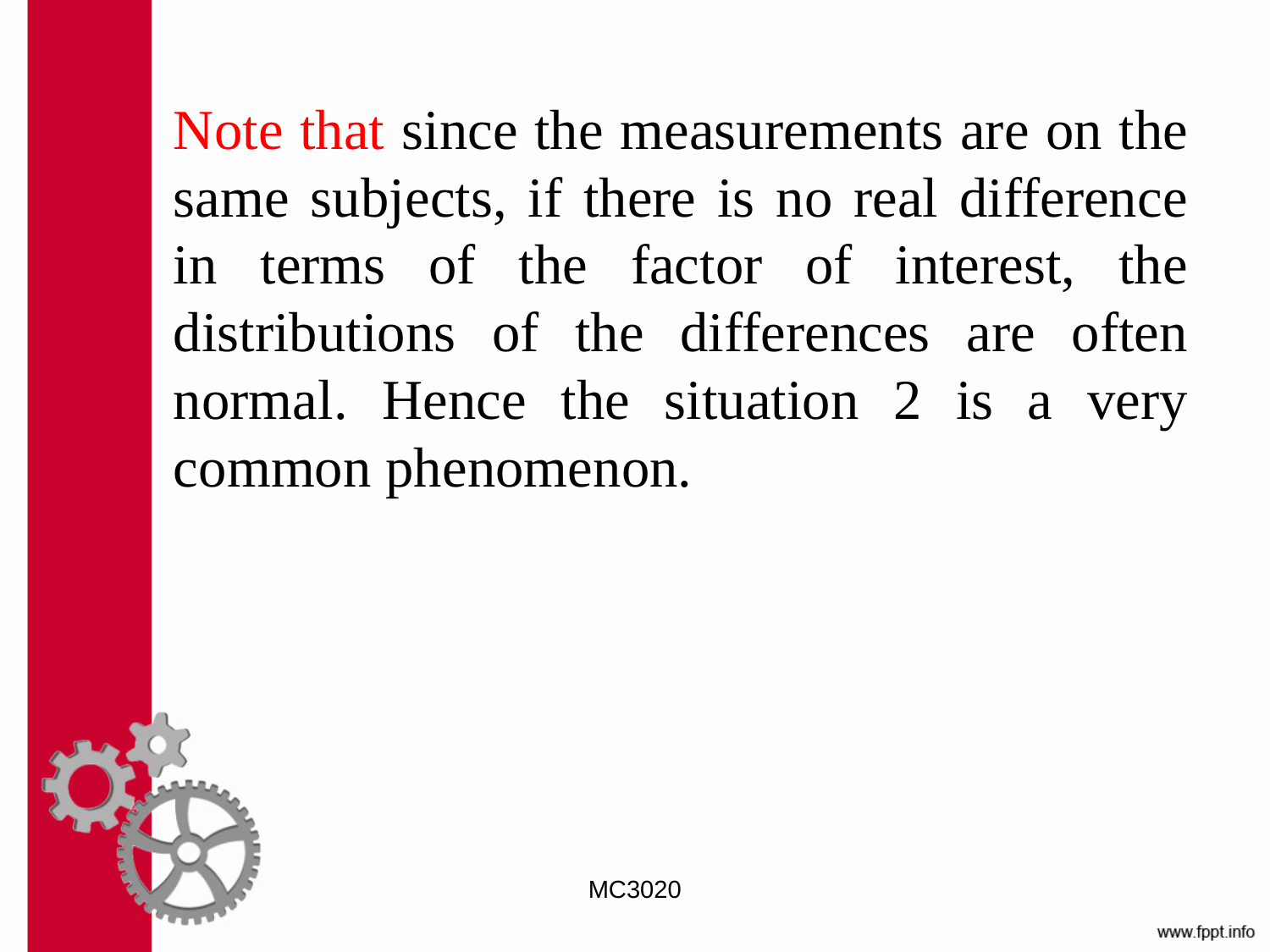

Note that since the measurements are on the same subjects, if there is no real difference in terms of the factor of interest, the distributions of the differences are often normal. Hence the situation 2 is a very common phenomenon.

MC3020
42